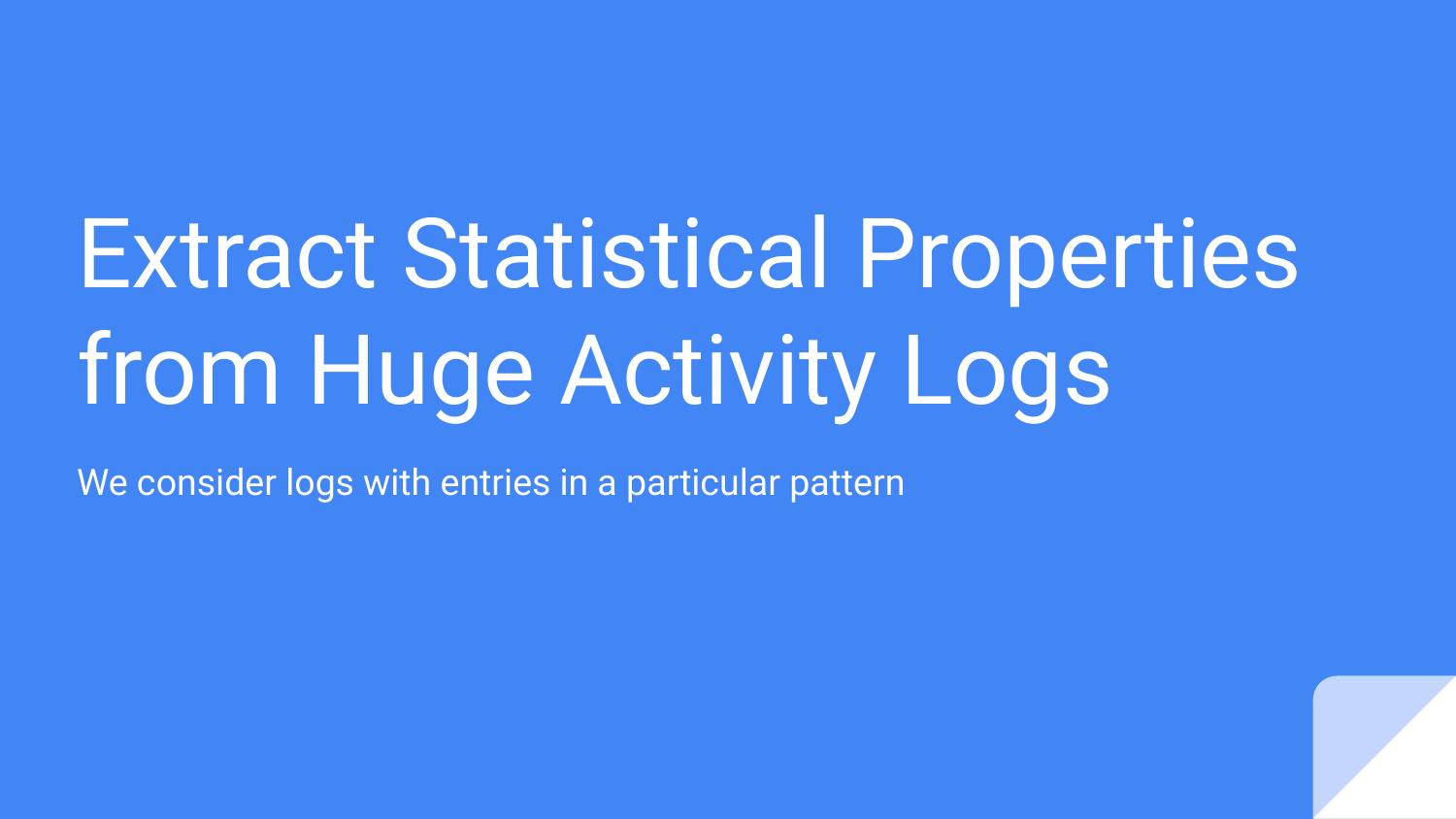

# Extract Statistical Properties from Huge Activity Logs
We consider logs with entries in a particular pattern